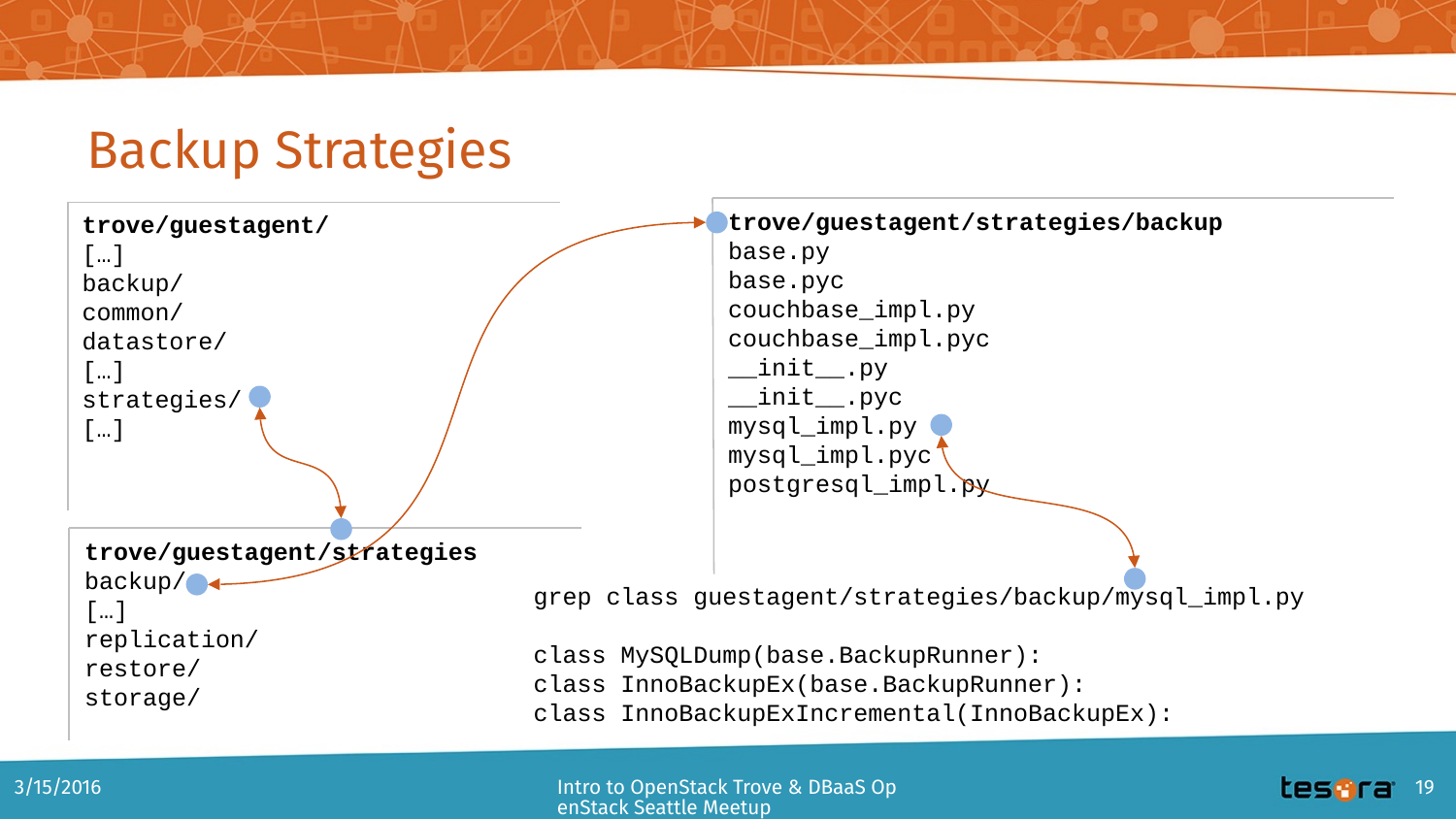

# Backup Strategies
trove/guestagent/strategies/backup
base.py
base.pyc
couchbase_impl.py
couchbase_impl.pyc
__init__.py
__init__.pyc
mysql_impl.py
mysql_impl.pyc
postgresql_impl.py

trove/guestagent/
[…]
backup/
common/
datastore/
[…]
strategies/
[…]

trove/guestagent/strategies
backup/
[…]
replication/
restore/
storage/

grep class guestagent/strategies/backup/mysql_impl.py

class MySQLDump(base.BackupRunner):
class InnoBackupEx(base.BackupRunner):
class InnoBackupExIncremental(InnoBackupEx):

3/15/2016
Intro to OpenStack Trove & DBaaS OpenStack Seattle Meetup
19